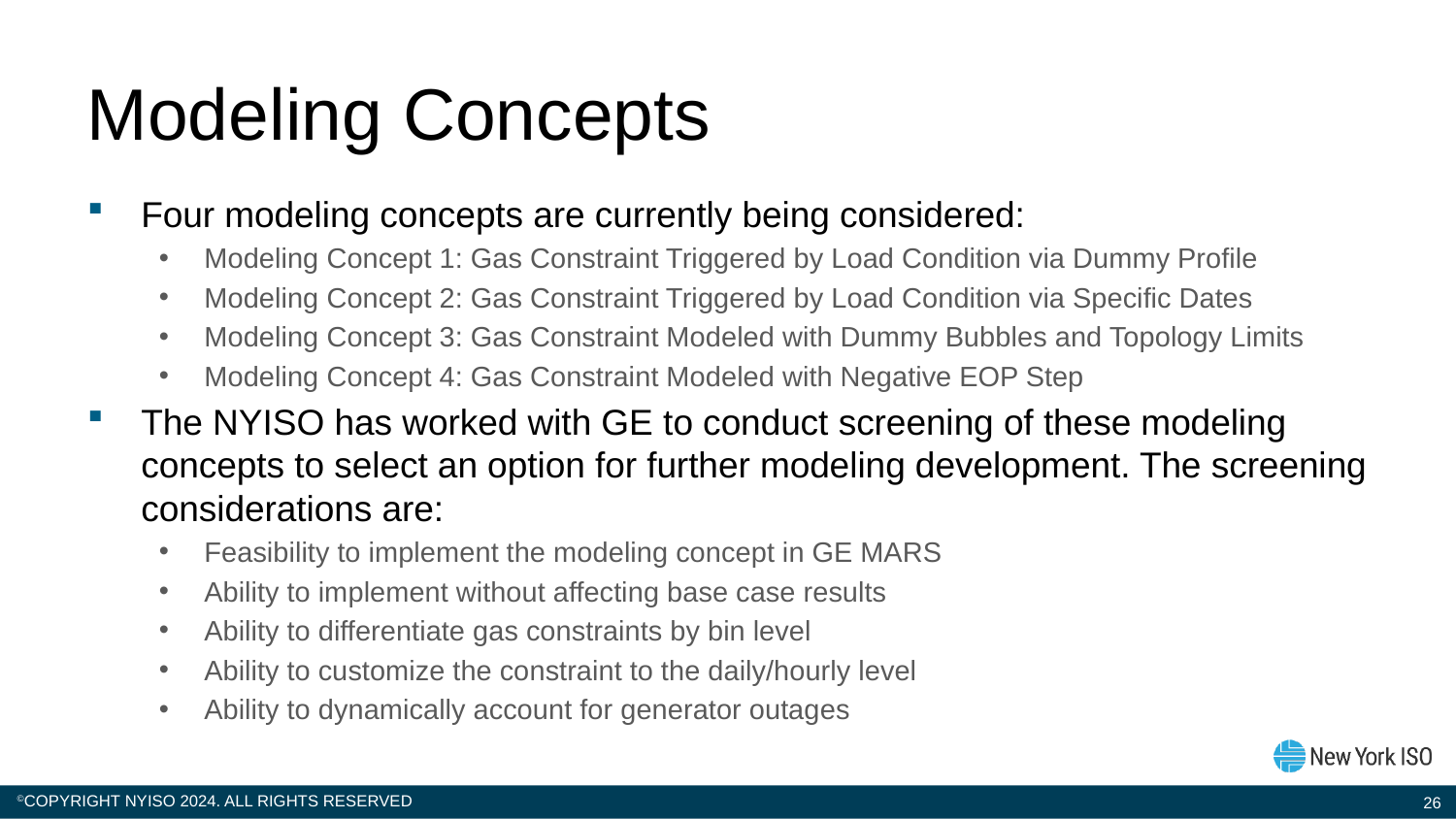

# Modeling Concepts
Four modeling concepts are currently being considered:
Modeling Concept 1: Gas Constraint Triggered by Load Condition via Dummy Profile
Modeling Concept 2: Gas Constraint Triggered by Load Condition via Specific Dates
Modeling Concept 3: Gas Constraint Modeled with Dummy Bubbles and Topology Limits
Modeling Concept 4: Gas Constraint Modeled with Negative EOP Step
The NYISO has worked with GE to conduct screening of these modeling concepts to select an option for further modeling development. The screening considerations are:
Feasibility to implement the modeling concept in GE MARS
Ability to implement without affecting base case results
Ability to differentiate gas constraints by bin level
Ability to customize the constraint to the daily/hourly level
Ability to dynamically account for generator outages